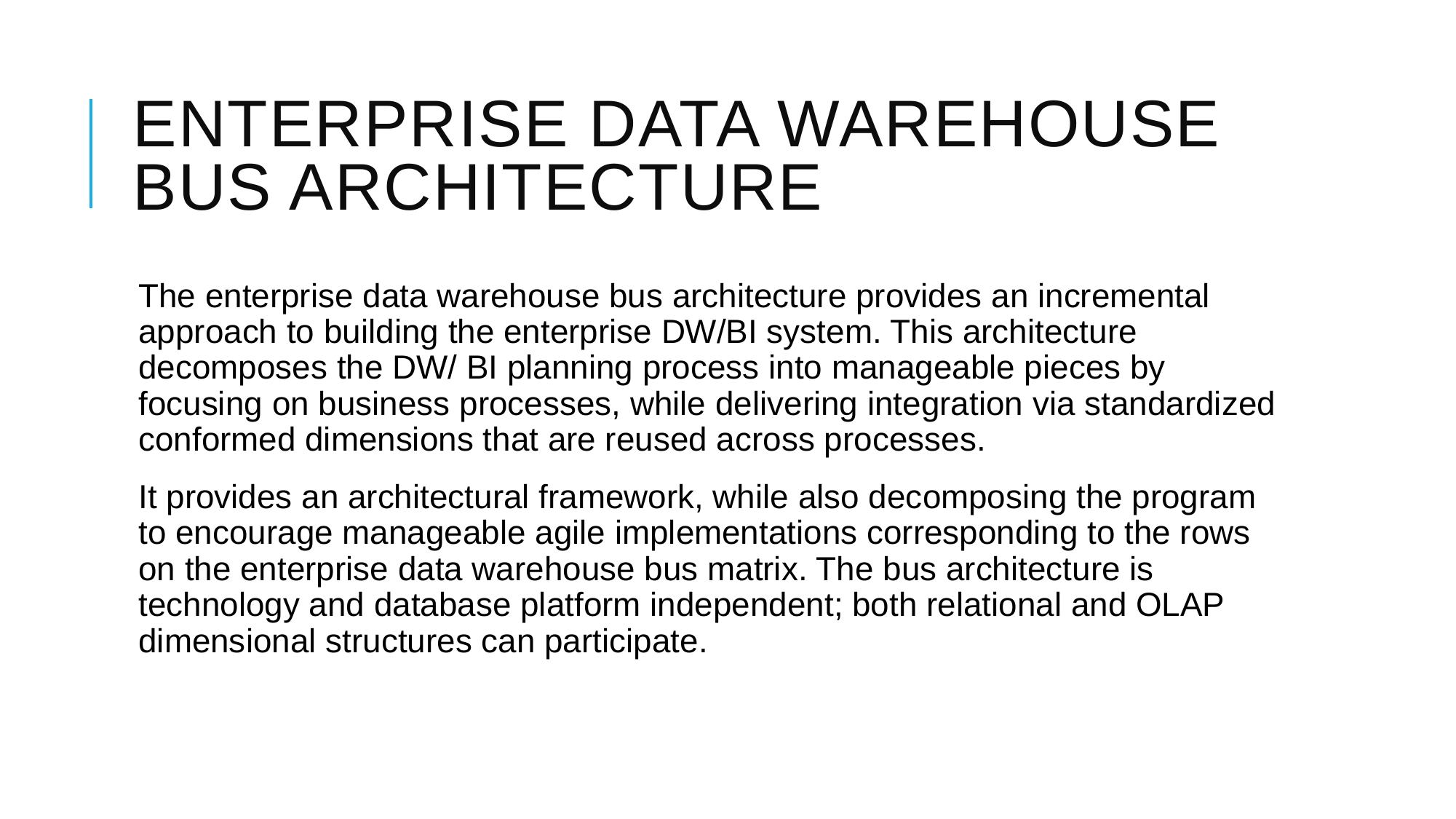

# Enterprise Data Warehouse Bus Architecture
The enterprise data warehouse bus architecture provides an incremental approach to building the enterprise DW/BI system. This architecture decomposes the DW/ BI planning process into manageable pieces by focusing on business processes, while delivering integration via standardized conformed dimensions that are reused across processes.
It provides an architectural framework, while also decomposing the program to encourage manageable agile implementations corresponding to the rows on the enterprise data warehouse bus matrix. The bus architecture is technology and database platform independent; both relational and OLAP dimensional structures can participate.